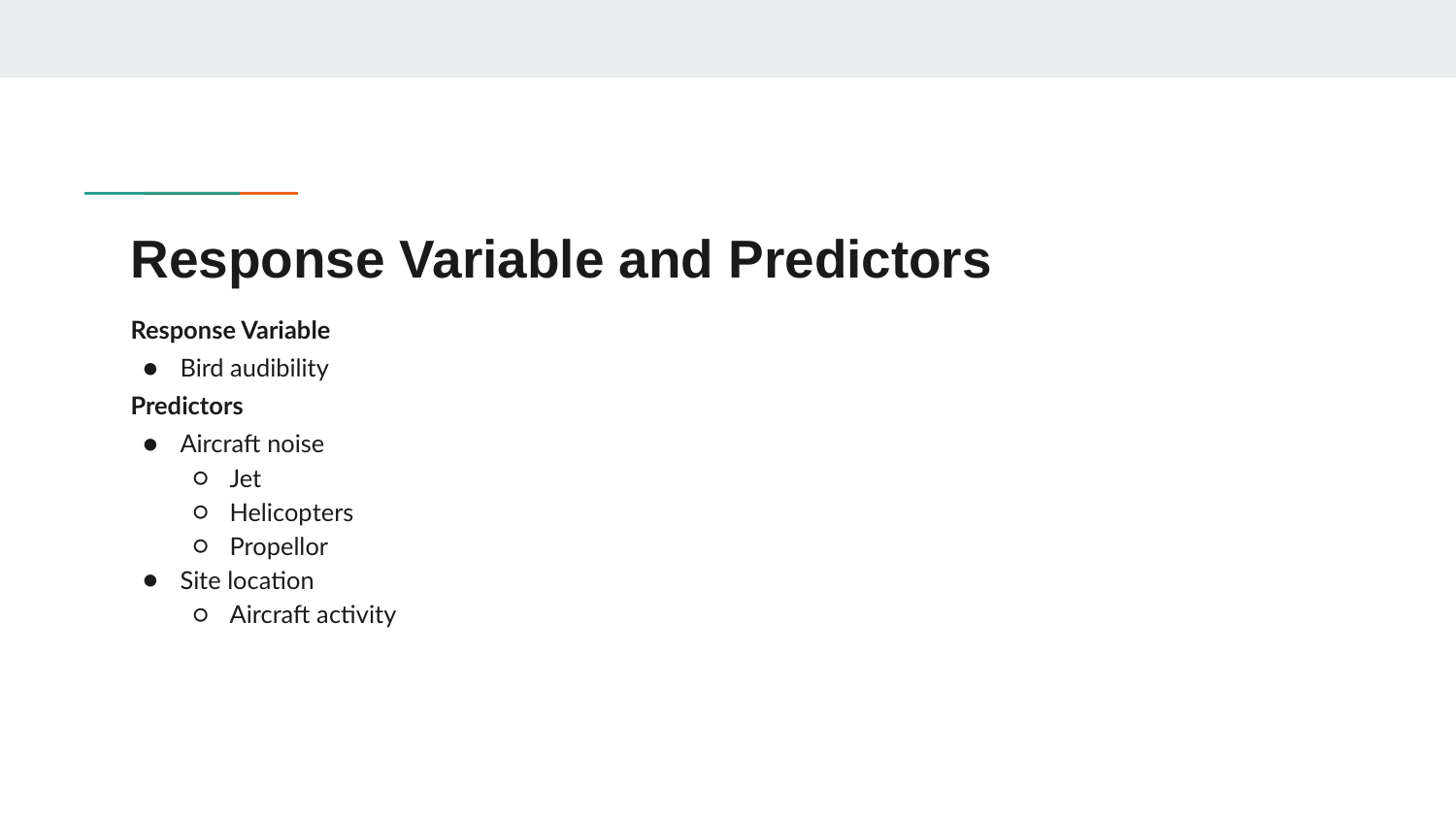

# Response Variable and Predictors
Response Variable
Bird audibility
Predictors
Aircraft noise
Jet
Helicopters
Propellor
Site location
Aircraft activity